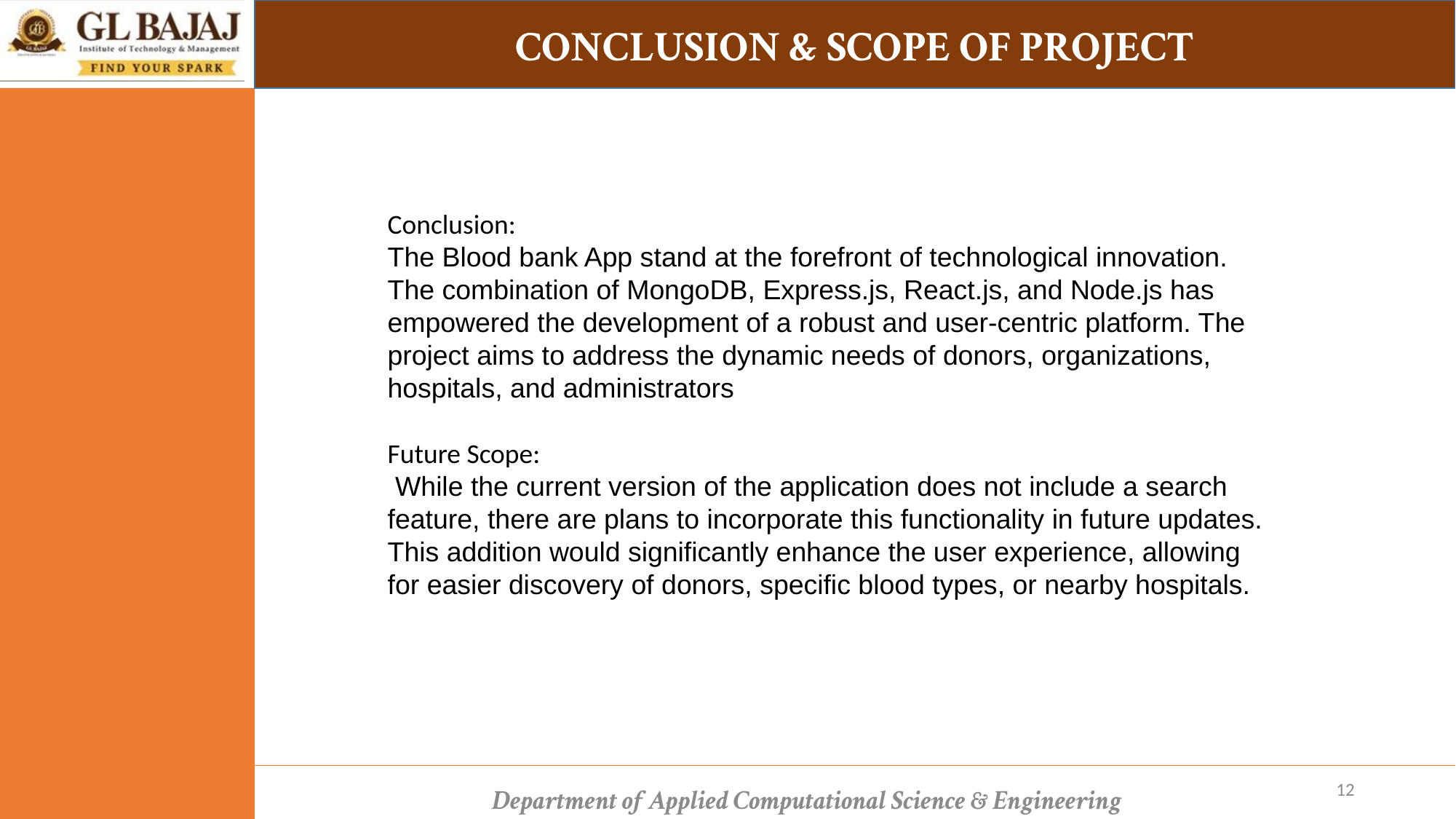

CONCLUSION & SCOPE OF PROJECT

Conclusion:
The Blood bank App stand at the forefront of technological innovation. The combination of MongoDB, Express.js, React.js, and Node.js has empowered the development of a robust and user-centric platform. The project aims to address the dynamic needs of donors, organizations, hospitals, and administrators

Future Scope:
 While the current version of the application does not include a search feature, there are plans to incorporate this functionality in future updates. This addition would significantly enhance the user experience, allowing for easier discovery of donors, specific blood types, or nearby hospitals.
12
Department of Applied Computational Science & Engineering